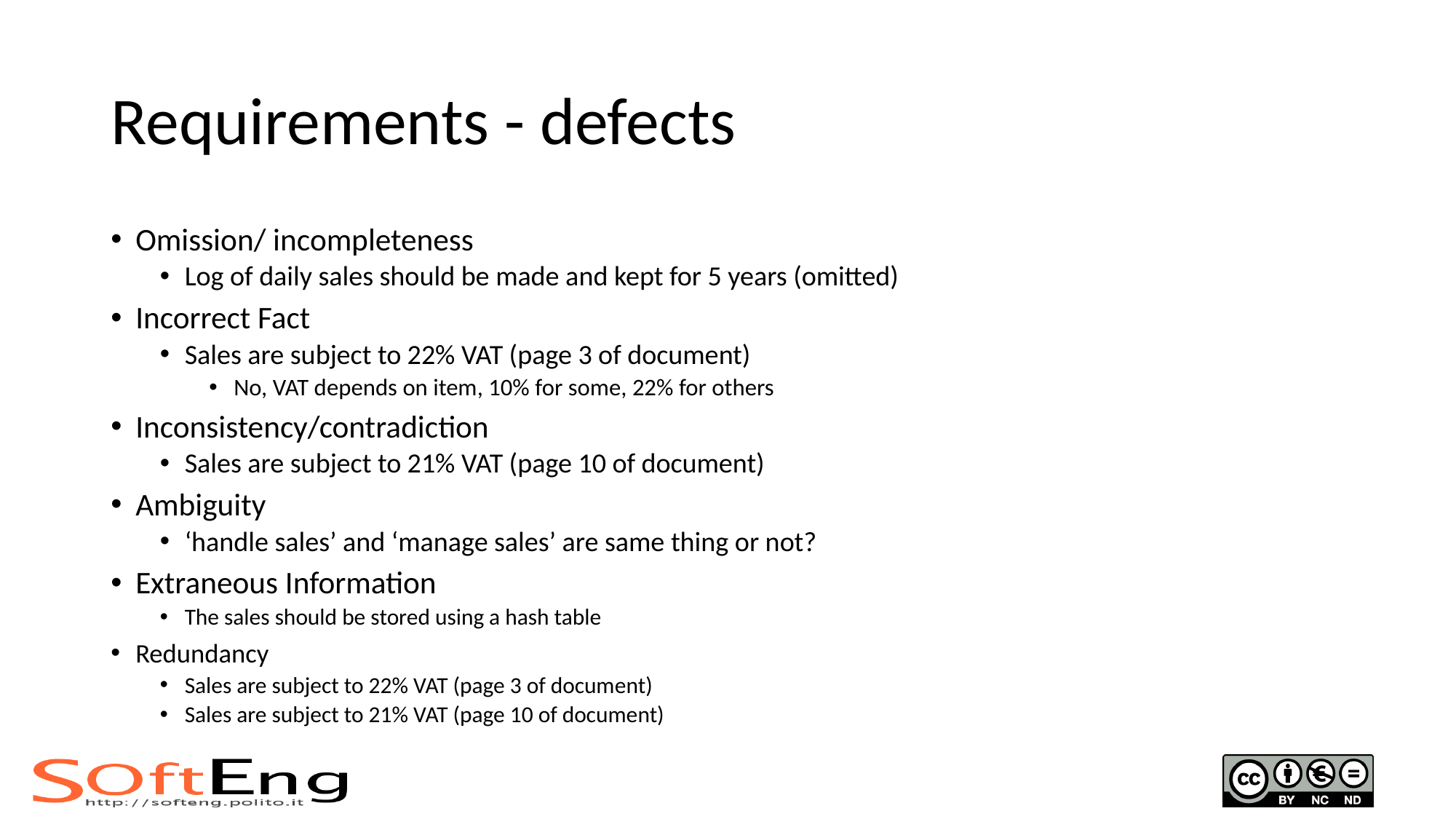

# Requirements - defects
Omission/ incompleteness
Log of daily sales should be made and kept for 5 years (omitted)
Incorrect Fact
Sales are subject to 22% VAT (page 3 of document)
No, VAT depends on item, 10% for some, 22% for others
Inconsistency/contradiction
Sales are subject to 21% VAT (page 10 of document)
Ambiguity
‘handle sales’ and ‘manage sales’ are same thing or not?
Extraneous Information
The sales should be stored using a hash table
Redundancy
Sales are subject to 22% VAT (page 3 of document)
Sales are subject to 21% VAT (page 10 of document)